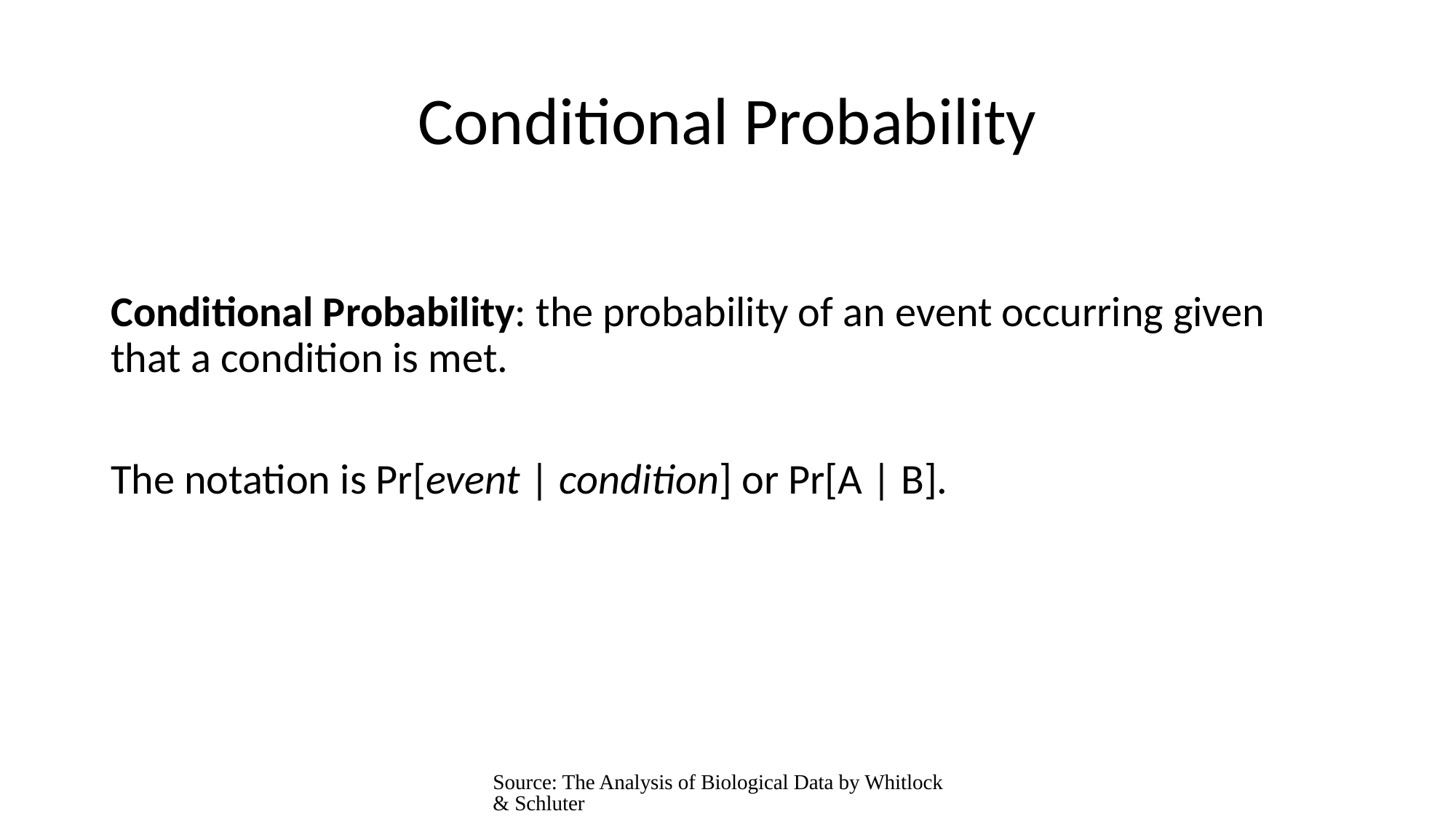

# Conditional Probability

Conditional Probability: the probability of an event occurring given that a condition is met.

The notation is Pr[event | condition] or Pr[A | B].
Source: The Analysis of Biological Data by Whitlock & Schluter